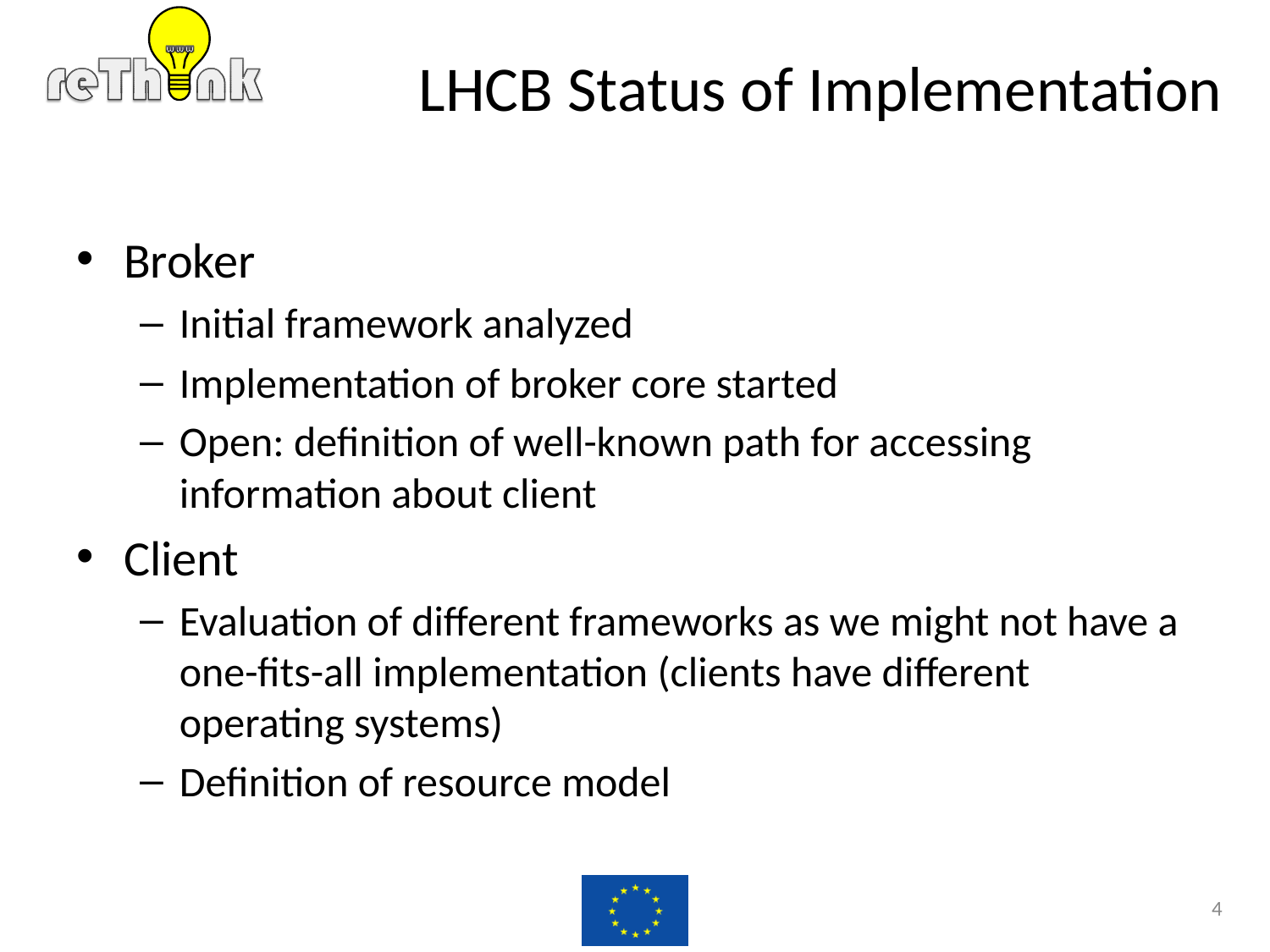

# LHCB Status of Implementation
Broker
Initial framework analyzed
Implementation of broker core started
Open: definition of well-known path for accessing information about client
Client
Evaluation of different frameworks as we might not have a one-fits-all implementation (clients have different operating systems)
Definition of resource model

4